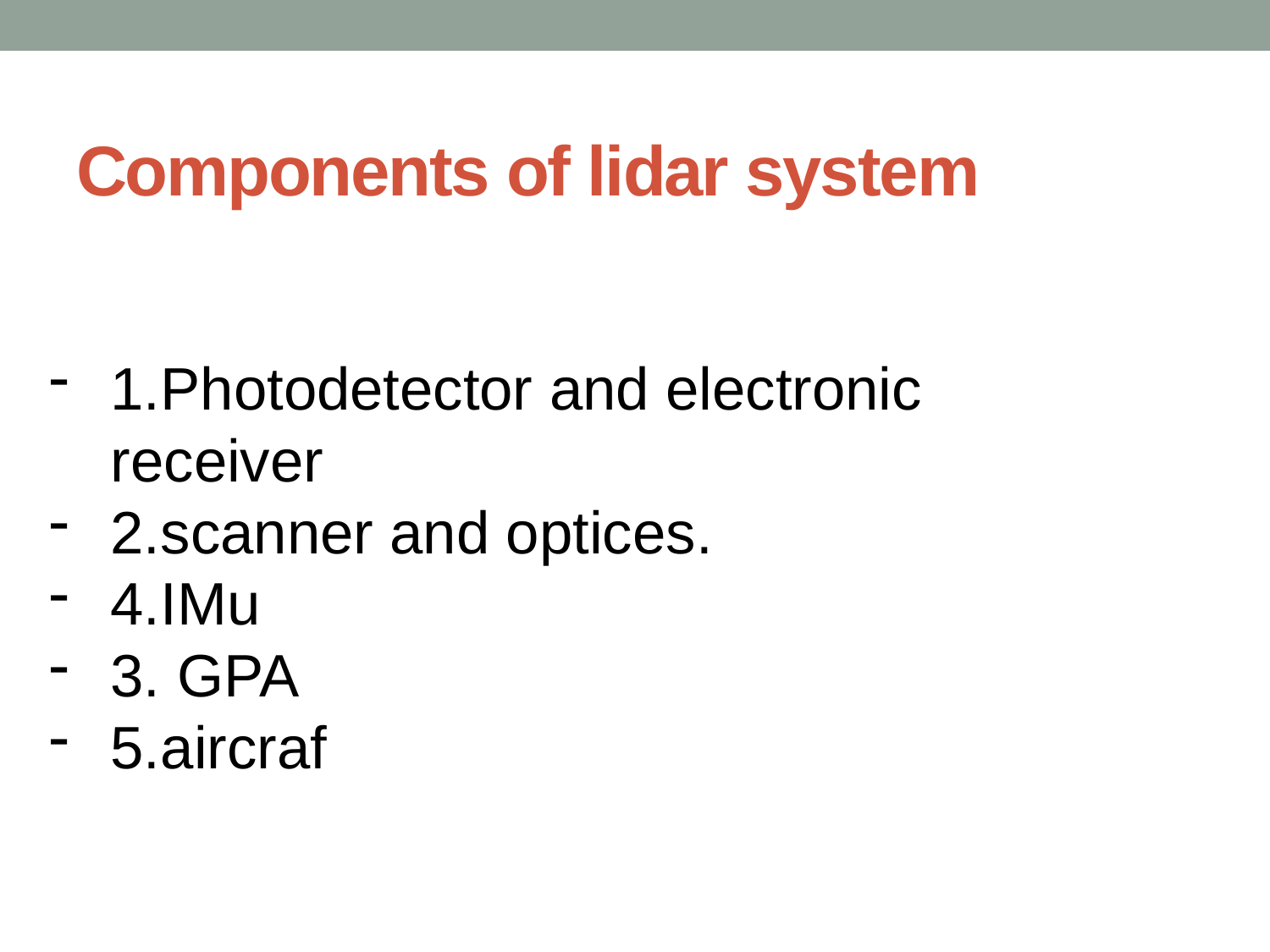

# Components of lidar system

1.Photodetector and electronic receiver
2.scanner and optices.
4.IMu
3. GPA
5.aircraf